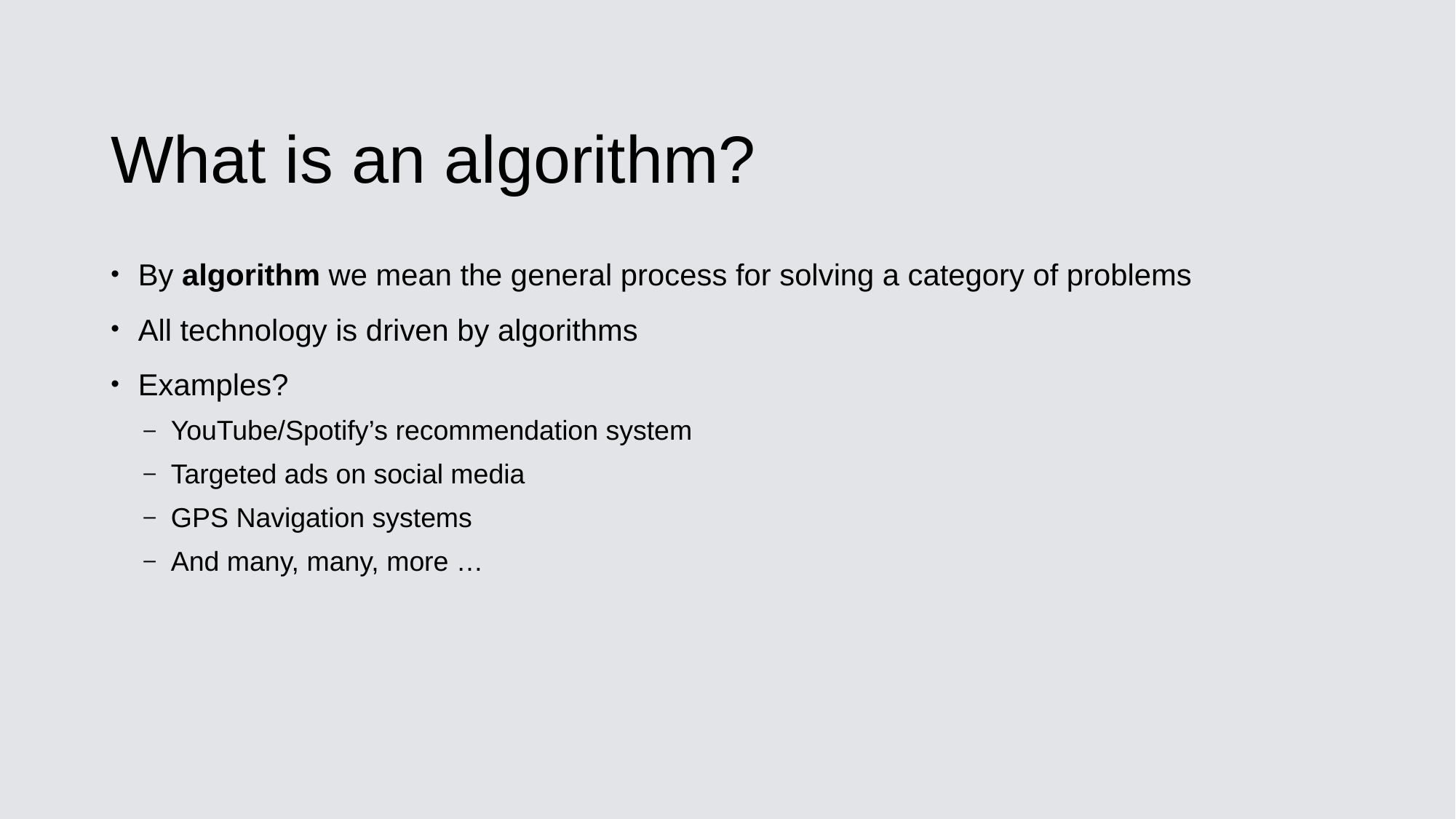

# What is an algorithm?
By algorithm we mean the general process for solving a category of problems
All technology is driven by algorithms
Examples?
YouTube/Spotify’s recommendation system
Targeted ads on social media
GPS Navigation systems
And many, many, more …